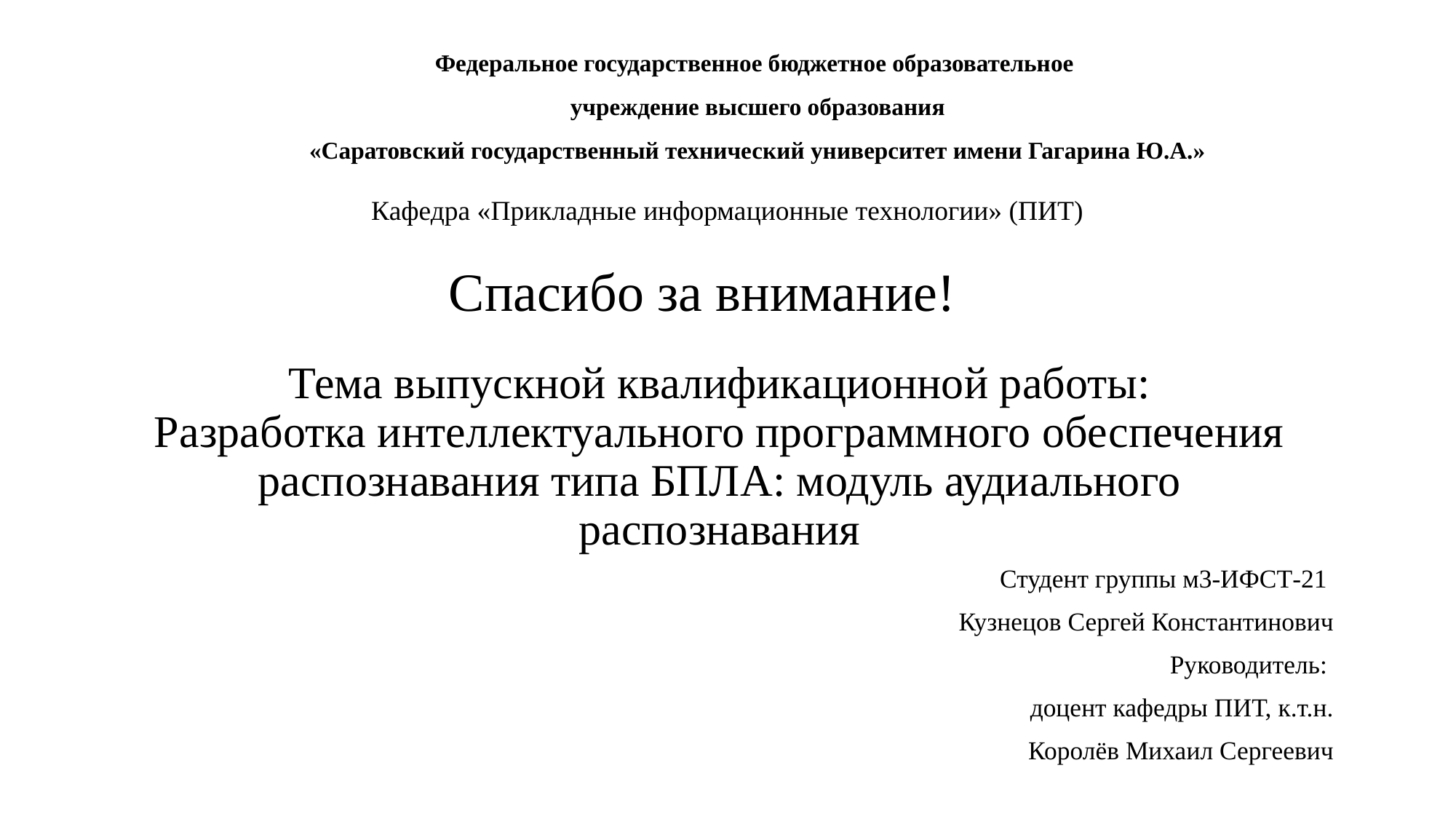

Федеральное государственное бюджетное образовательное
 учреждение высшего образования
 «Саратовский государственный технический университет имени Гагарина Ю.А.»

Кафедра «Прикладные информационные технологии» (ПИТ)
Спасибо за внимание!
# Тема выпускной квалификационной работы: Разработка интеллектуального программного обеспечения распознавания типа БПЛА: модуль аудиального распознавания
Студент группы м3-ИФСТ-21
Кузнецов Сергей Константинович
Руководитель:
доцент кафедры ПИТ, к.т.н.
Королёв Михаил Сергеевич